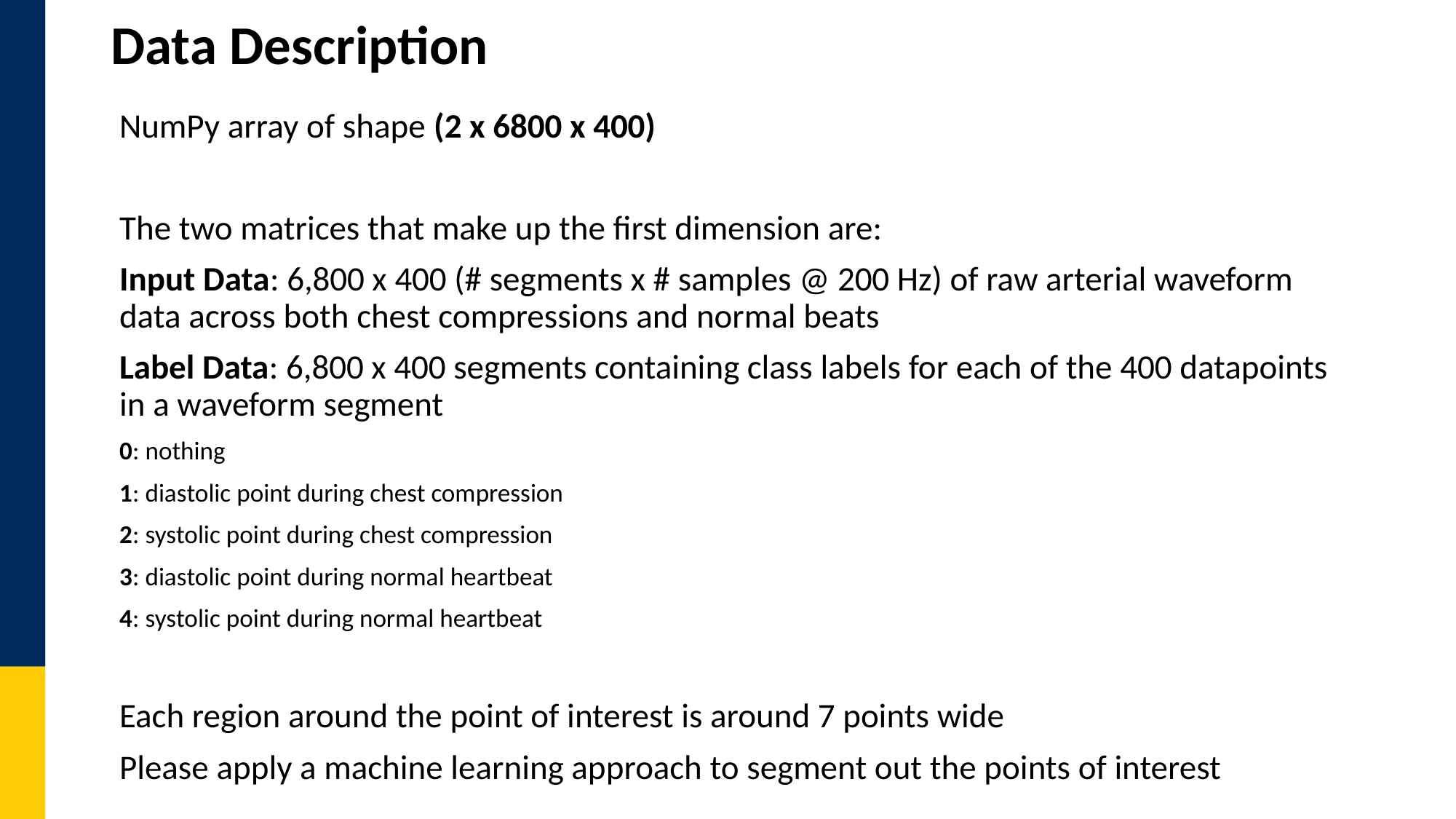

# Data Description
NumPy array of shape (2 x 6800 x 400)

The two matrices that make up the first dimension are:
Input Data: 6,800 x 400 (# segments x # samples @ 200 Hz) of raw arterial waveform data across both chest compressions and normal beats
Label Data: 6,800 x 400 segments containing class labels for each of the 400 datapoints in a waveform segment
0: nothing
1: diastolic point during chest compression
2: systolic point during chest compression
3: diastolic point during normal heartbeat
4: systolic point during normal heartbeat

Each region around the point of interest is around 7 points wide
Please apply a machine learning approach to segment out the points of interest